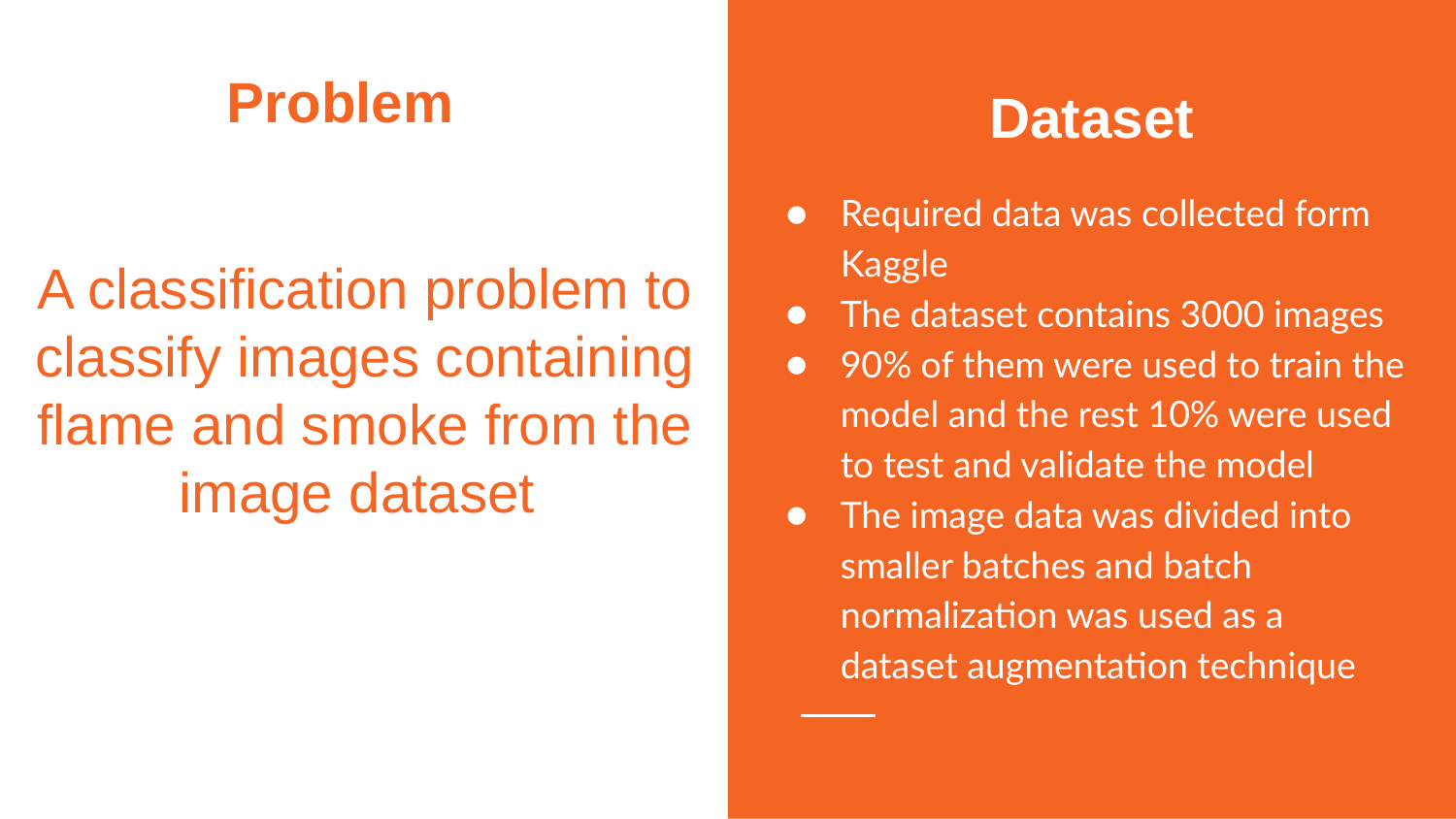

# Problem
Dataset
Required data was collected form Kaggle
The dataset contains 3000 images
90% of them were used to train the model and the rest 10% were used to test and validate the model
The image data was divided into smaller batches and batch normalization was used as a dataset augmentation technique
A classification problem to classify images containing flame and smoke from the image dataset